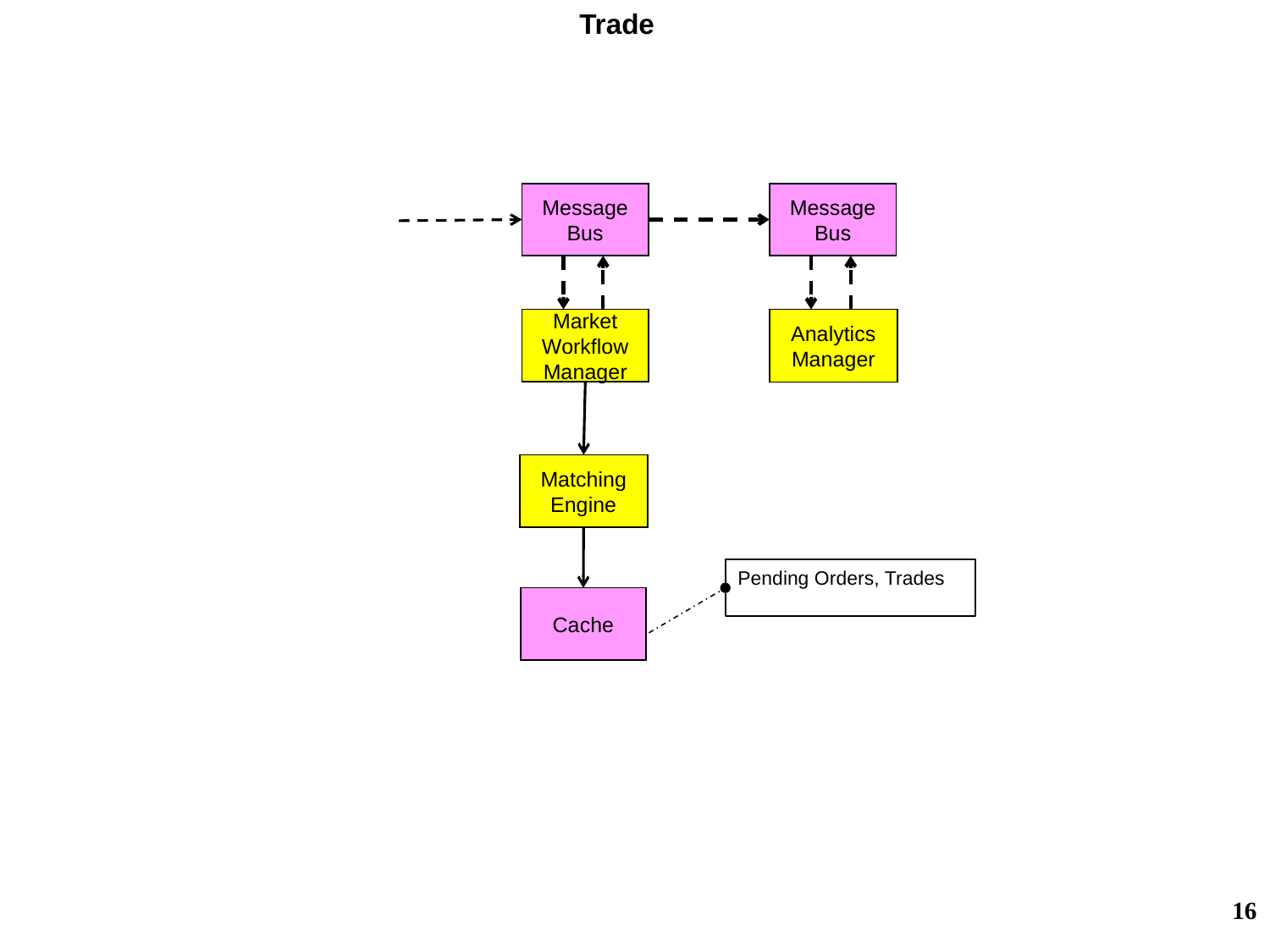

Trade
Message
Bus
Message
Bus
Market
Workflow
Manager
Analytics
Manager
Matching
Engine
Pending Orders, Trades
Cache
16